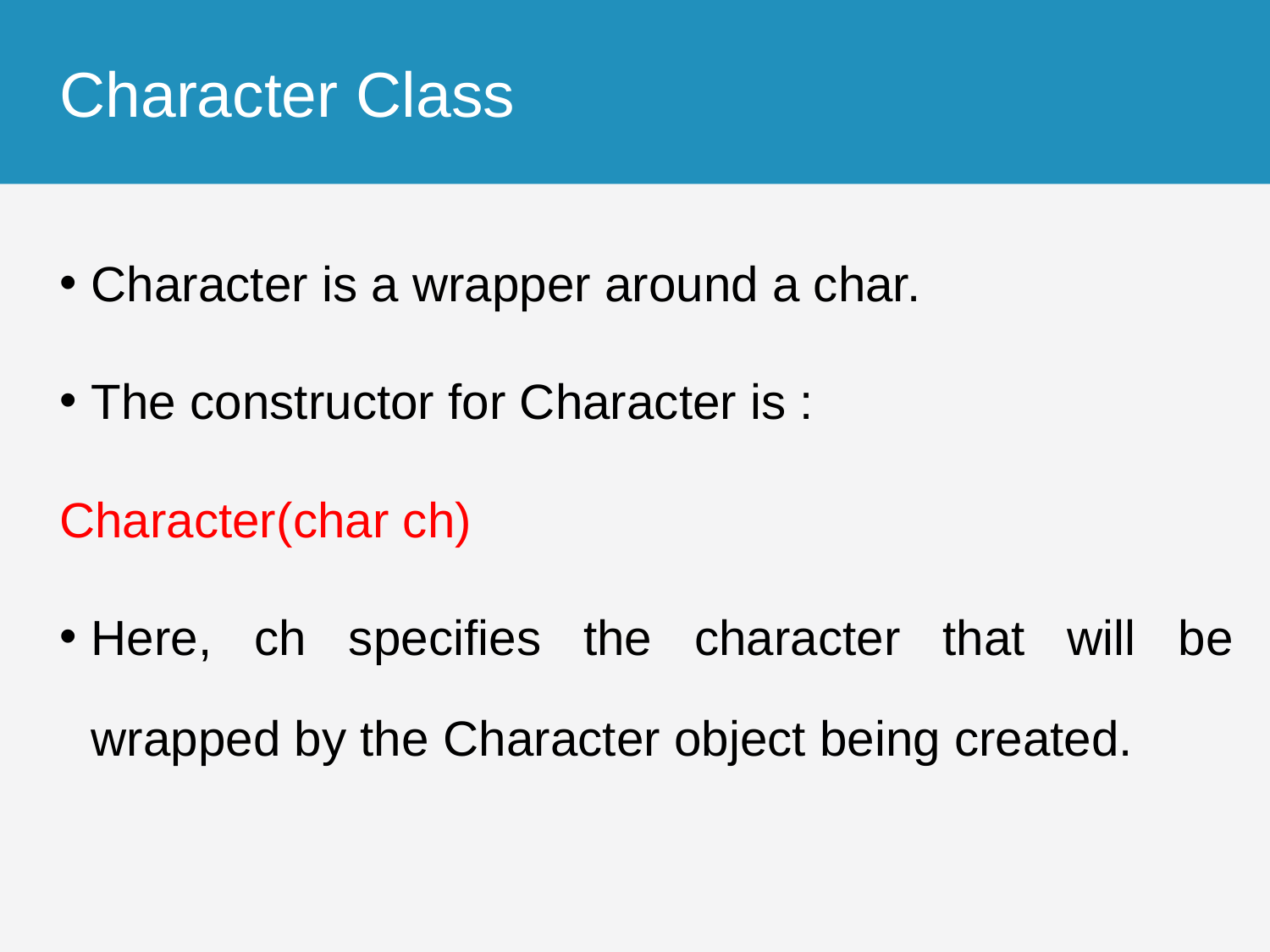

# Character Class
Character is a wrapper around a char.
The constructor for Character is :
Character(char ch)
Here, ch specifies the character that will be wrapped by the Character object being created.